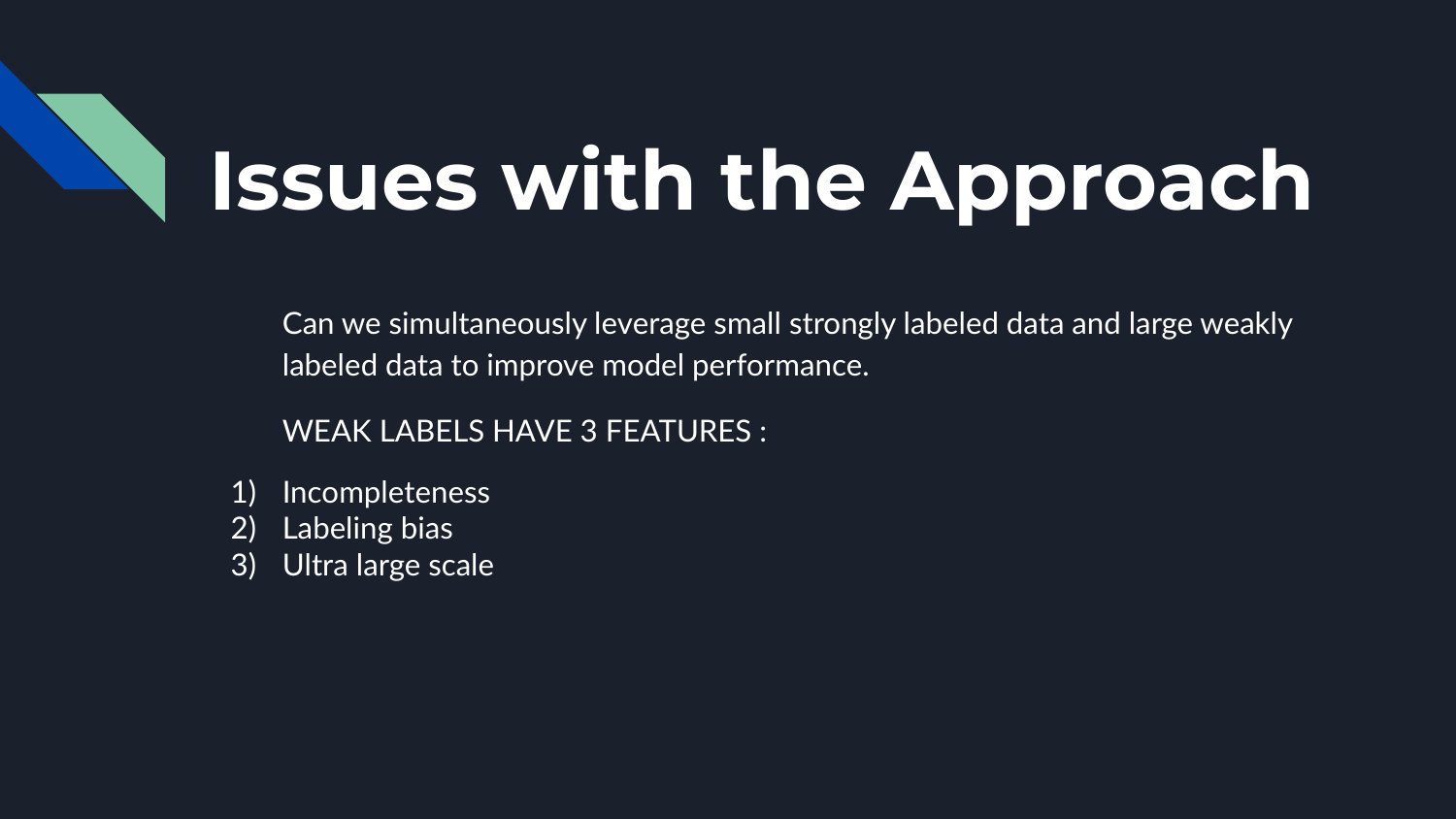

# Issues with the Approach
Can we simultaneously leverage small strongly labeled data and large weakly labeled data to improve model performance.
WEAK LABELS HAVE 3 FEATURES :
Incompleteness
Labeling bias
Ultra large scale